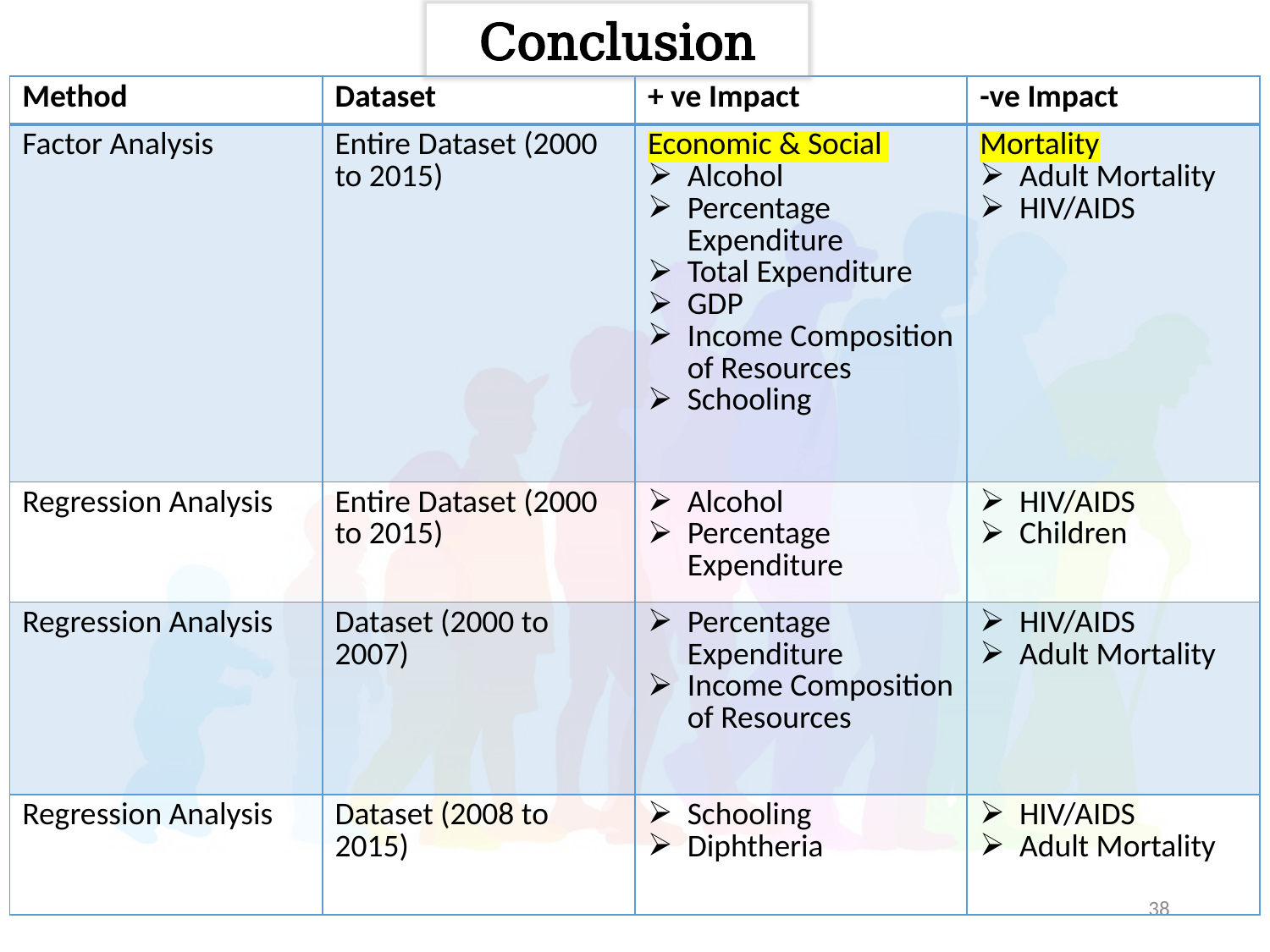

Conclusion
| Method | Dataset | + ve Impact | -ve Impact |
| --- | --- | --- | --- |
| Factor Analysis | Entire Dataset (2000 to 2015) | Economic & Social Alcohol Percentage Expenditure Total Expenditure GDP Income Composition of Resources Schooling | Mortality Adult Mortality HIV/AIDS |
| Regression Analysis | Entire Dataset (2000 to 2015) | Alcohol Percentage Expenditure | HIV/AIDS Children |
| Regression Analysis | Dataset (2000 to 2007) | Percentage Expenditure Income Composition of Resources | HIV/AIDS Adult Mortality |
| Regression Analysis | Dataset (2008 to 2015) | Schooling Diphtheria | HIV/AIDS Adult Mortality |
38